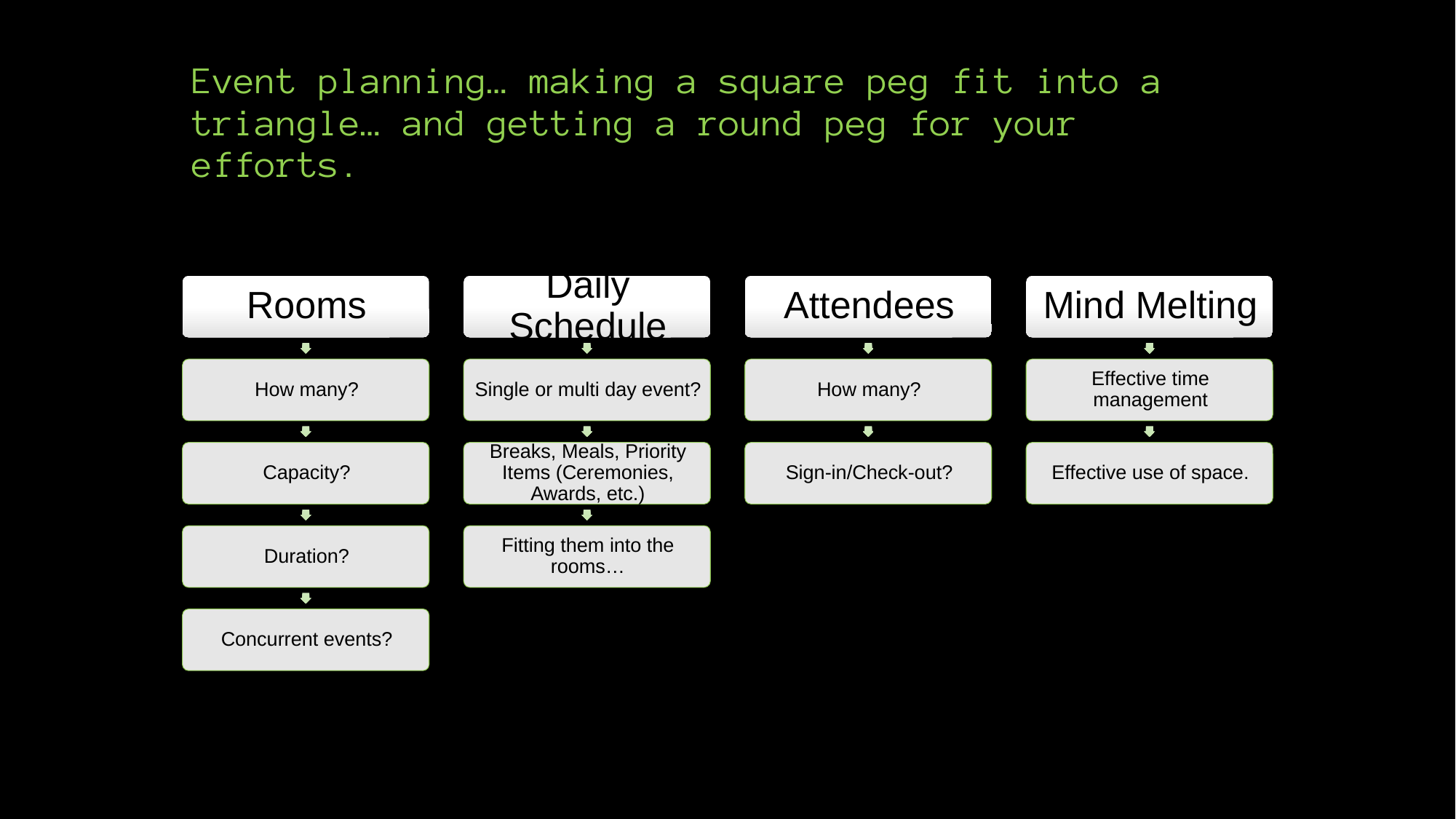

# Event planning… making a square peg fit into a triangle… and getting a round peg for your efforts.
Rooms
How many?
Capacity?
Duration?
Concurrent events?
Daily Schedule
Single or multi day event?
Breaks, Meals, Priority Items (Ceremonies, Awards, etc.)
Fitting them into the rooms…
Attendees
How many?
Sign-in/Check-out?
Mind Melting
Effective time management
Effective use of space.